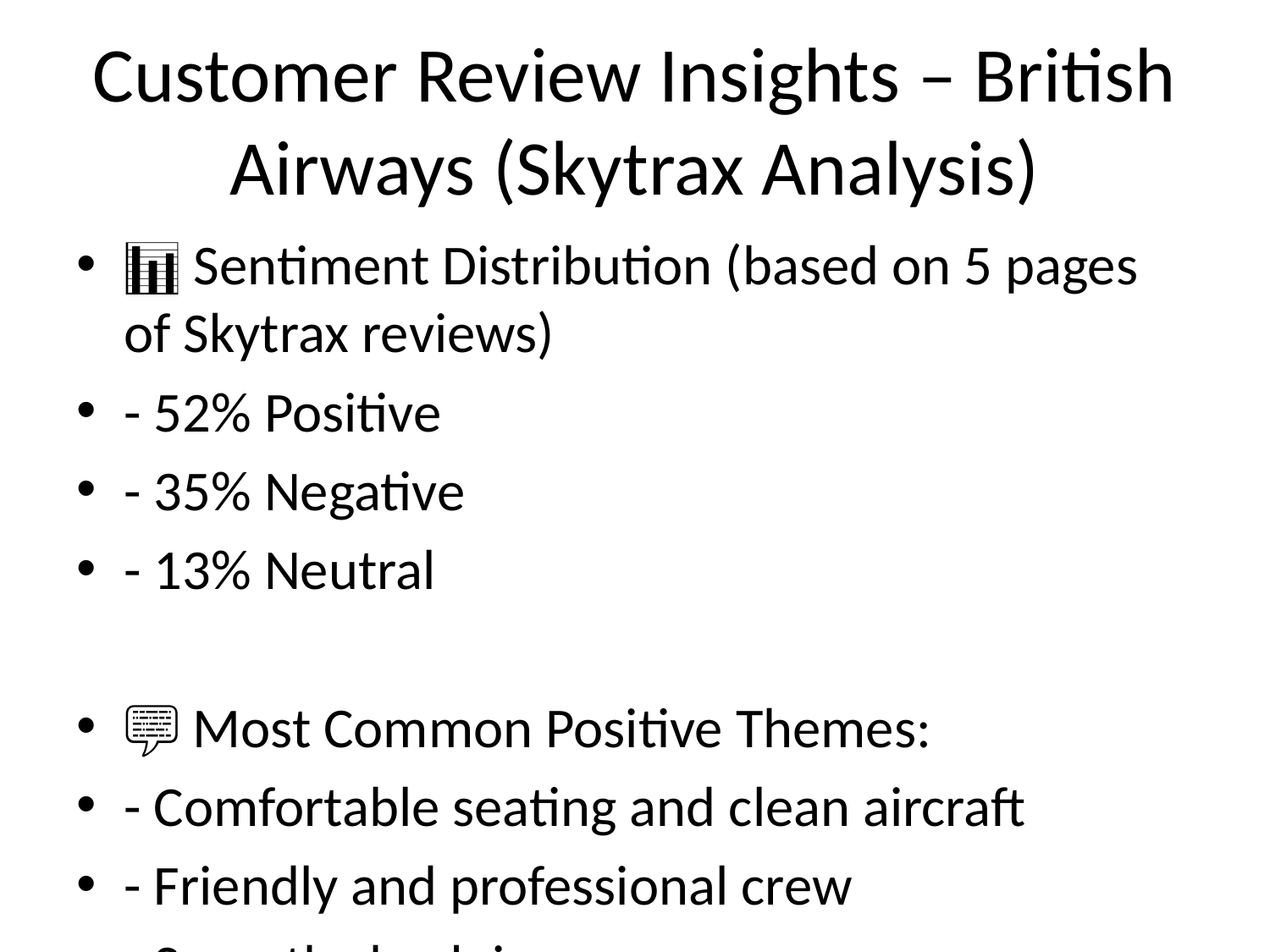

# Customer Review Insights – British Airways (Skytrax Analysis)
📊 Sentiment Distribution (based on 5 pages of Skytrax reviews)
- 52% Positive
- 35% Negative
- 13% Neutral

💬 Most Common Positive Themes:
- Comfortable seating and clean aircraft
- Friendly and professional crew
- Smooth check-in process

⚠️ Most Frequent Complaints:
- Flight delays and last-minute cancellations
- Lost or delayed luggage
- Inconsistent in-flight service quality

☁️ Word Cloud Key Terms:
flight, service, staff, delayed, seat, luggage, experience

📌 Key Takeaway:
Focus on operational efficiency and baggage handling to reduce customer complaints and improve loyalty.